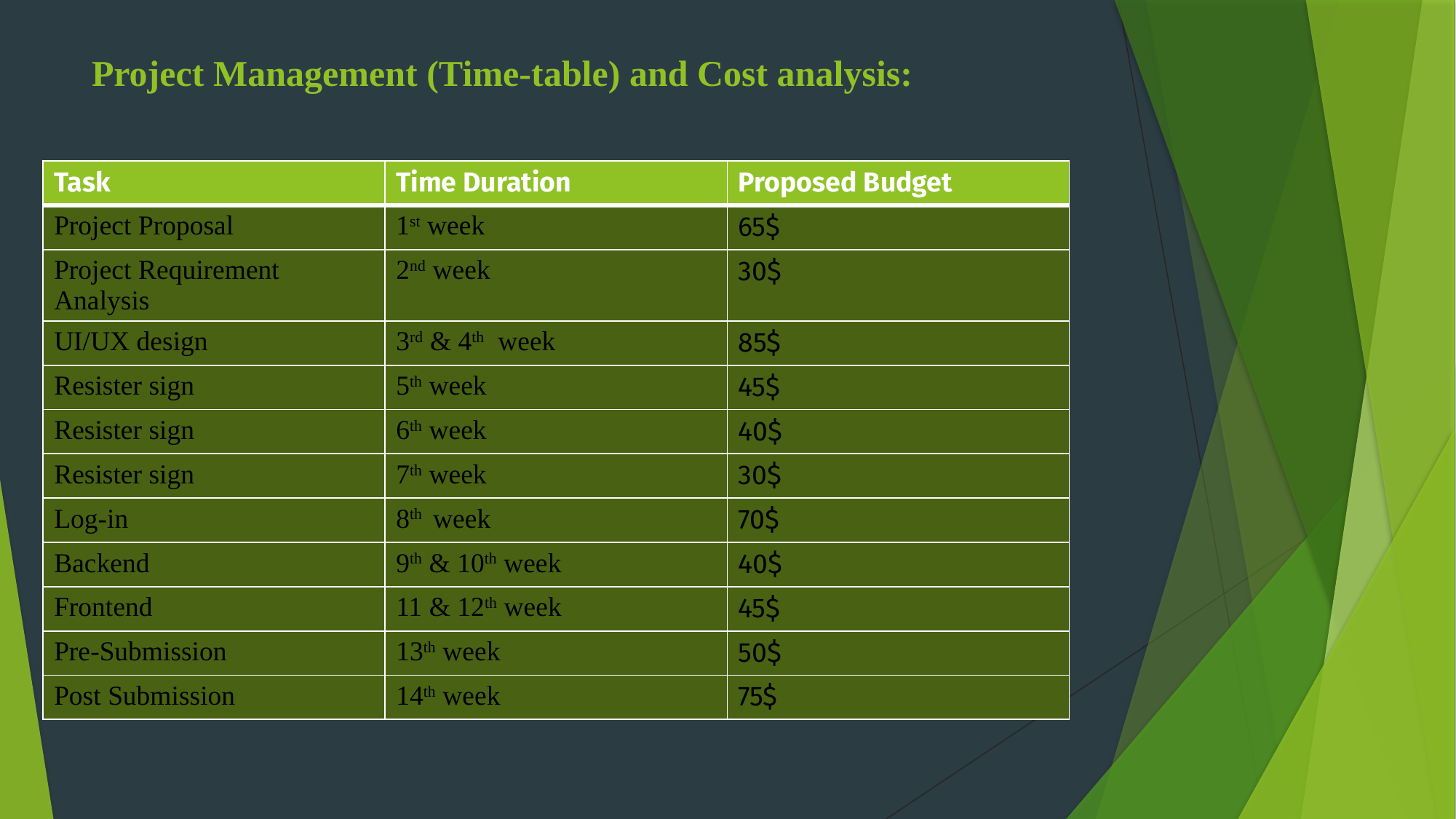

# Project Management (Time-table) and Cost analysis:
| Task | Time Duration | Proposed Budget |
| --- | --- | --- |
| Project Proposal | 1st week | 65$ |
| Project Requirement Analysis | 2nd week | 30$ |
| UI/UX design | 3rd & 4th week | 85$ |
| Resister sign | 5th week | 45$ |
| Resister sign | 6th week | 40$ |
| Resister sign | 7th week | 30$ |
| Log-in | 8th week | 70$ |
| Backend | 9th & 10th week | 40$ |
| Frontend | 11 & 12th week | 45$ |
| Pre-Submission | 13th week | 50$ |
| Post Submission | 14th week | 75$ |